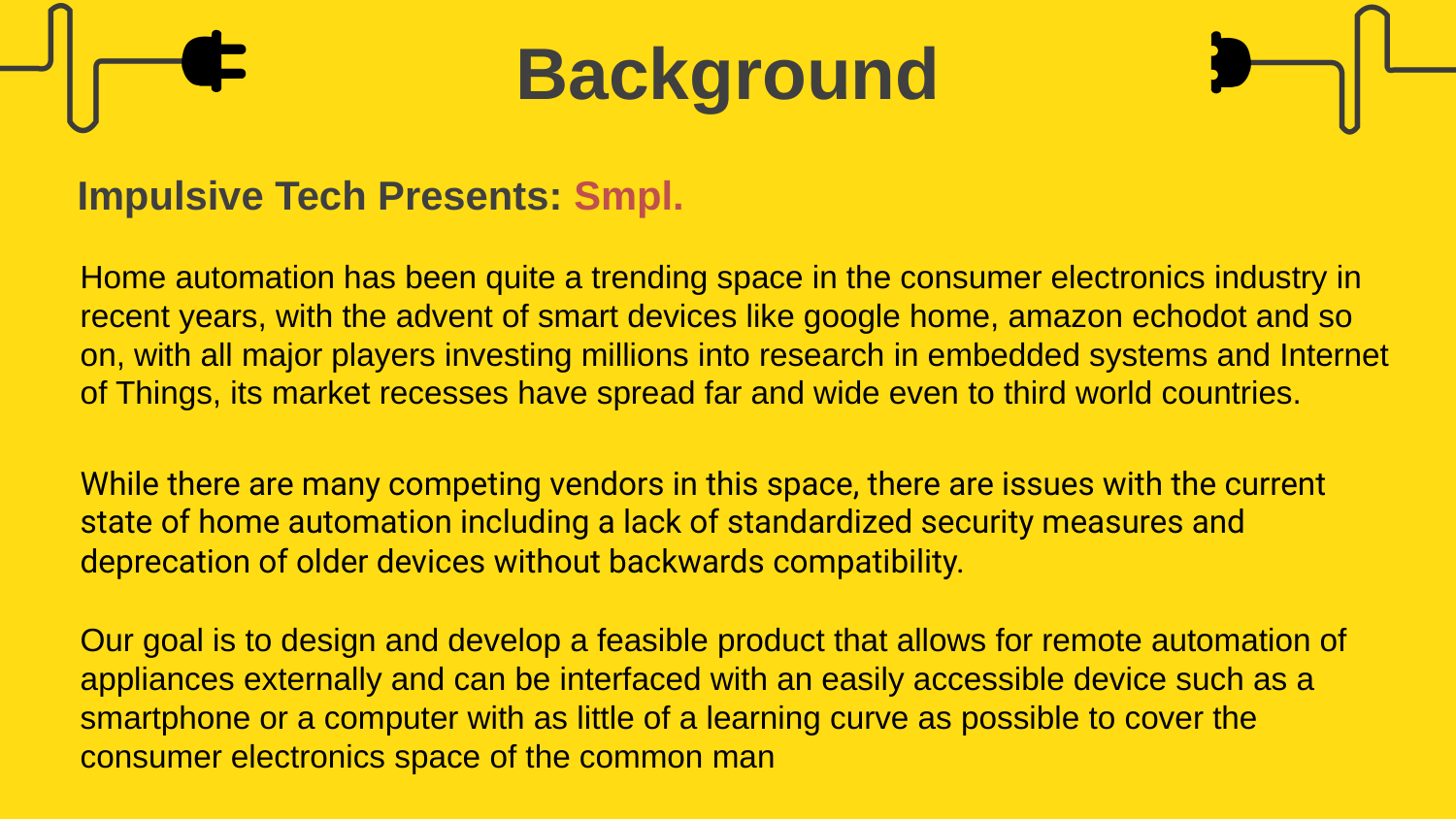

# Background
Impulsive Tech Presents: Smpl.
Home automation has been quite a trending space in the consumer electronics industry in recent years, with the advent of smart devices like google home, amazon echodot and so on, with all major players investing millions into research in embedded systems and Internet of Things, its market recesses have spread far and wide even to third world countries.

While there are many competing vendors in this space, there are issues with the current state of home automation including a lack of standardized security measures and deprecation of older devices without backwards compatibility.

Our goal is to design and develop a feasible product that allows for remote automation of appliances externally and can be interfaced with an easily accessible device such as a smartphone or a computer with as little of a learning curve as possible to cover the consumer electronics space of the common man